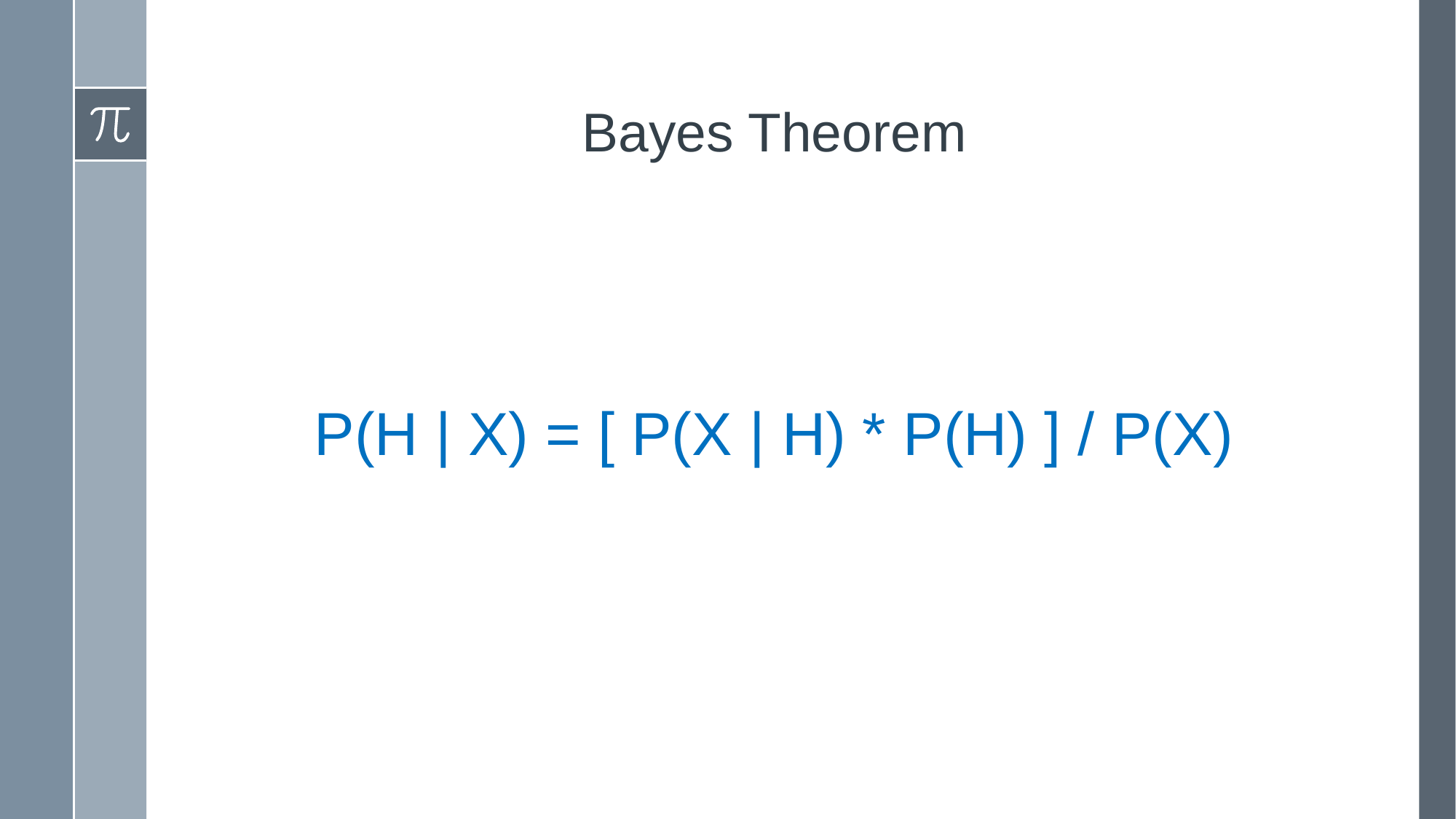

# Bayes Theorem

P(H | X) = [ P(X | H) * P(H) ] / P(X)